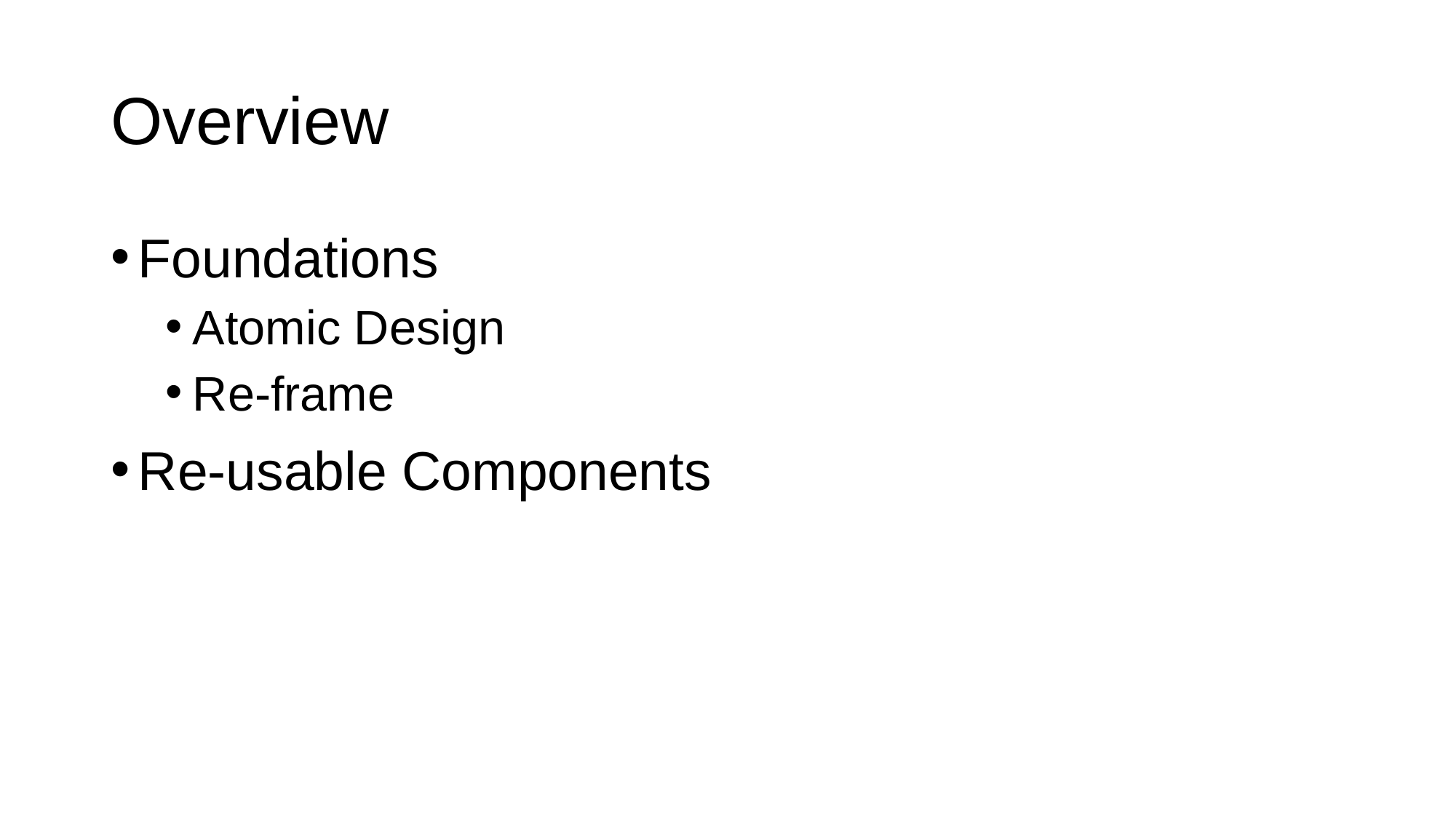

# Overview
Foundations
Atomic Design
Re-frame
Re-usable Components